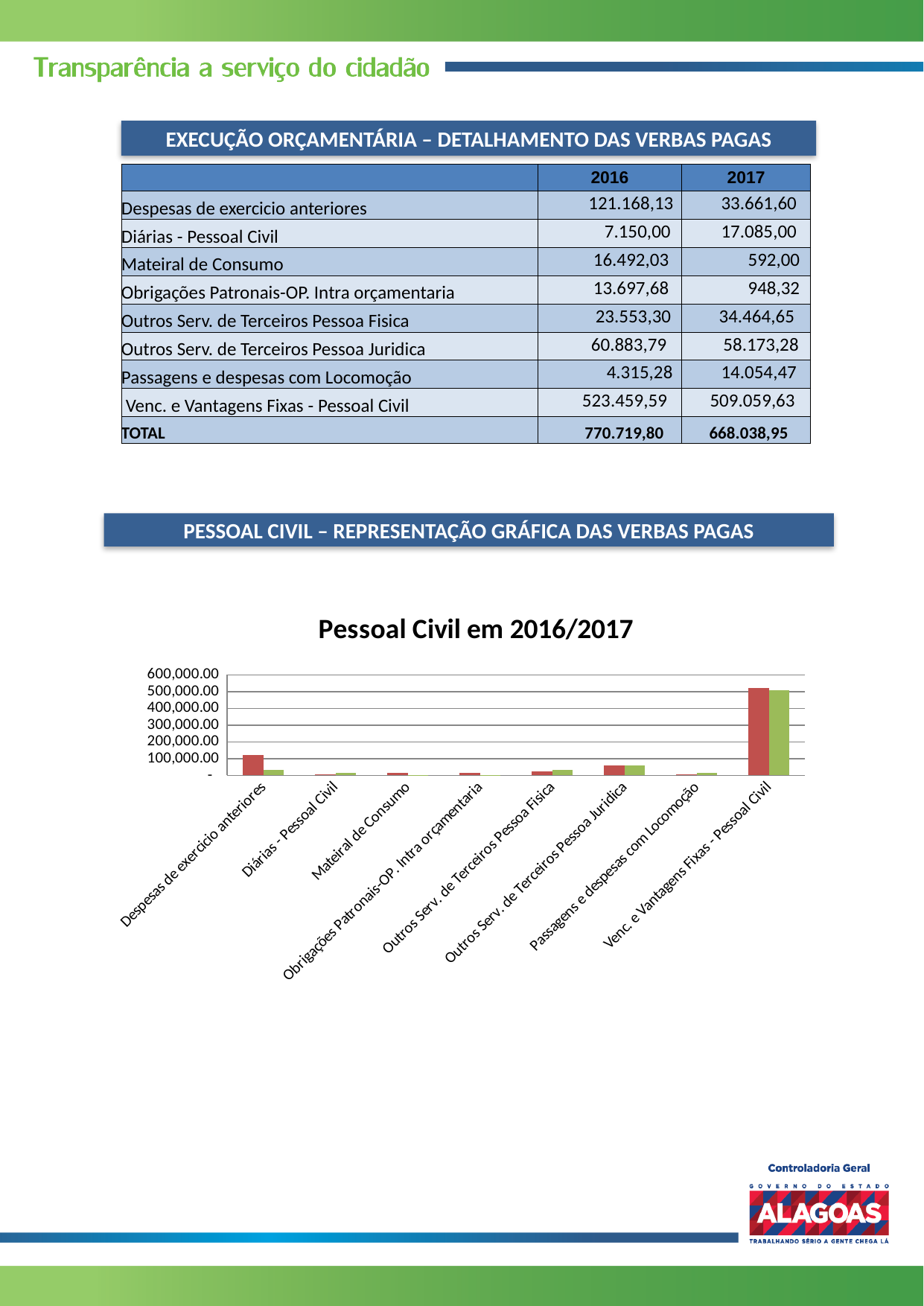

EXECUÇÃO ORÇAMENTÁRIA – DETALHAMENTO DAS VERBAS PAGAS
|  | 2016 | 2017 |
| --- | --- | --- |
| Despesas de exercicio anteriores | 121.168,13 | 33.661,60 |
| Diárias - Pessoal Civil | 7.150,00 | 17.085,00 |
| Mateiral de Consumo | 16.492,03 | 592,00 |
| Obrigações Patronais-OP. Intra orçamentaria | 13.697,68 | 948,32 |
| Outros Serv. de Terceiros Pessoa Fisica | 23.553,30 | 34.464,65 |
| Outros Serv. de Terceiros Pessoa Juridica | 60.883,79 | 58.173,28 |
| Passagens e despesas com Locomoção | 4.315,28 | 14.054,47 |
| Venc. e Vantagens Fixas - Pessoal Civil | 523.459,59 | 509.059,63 |
| TOTAL | 770.719,80 | 668.038,95 |
PESSOAL CIVIL – REPRESENTAÇÃO GRÁFICA DAS VERBAS PAGAS

### Chart: Pessoal Civil em 2016/2017

| Category |  |  |
|---|---|---|
| Despesas de exercicio anteriores | 121168.13 | 33661.6 |
| Diárias - Pessoal Civil | 7150.0 | 17085.0 |
| Mateiral de Consumo | 16492.03 | 592.0 |
| Obrigações Patronais-OP. Intra orçamentaria | 13697.68 | 948.3199999999998 |
| Outros Serv. de Terceiros Pessoa Fisica | 23553.3 | 34464.65 |
| Outros Serv. de Terceiros Pessoa Juridica | 60883.79 | 58173.28 |
| Passagens e despesas com Locomoção | 4315.28 | 14054.47 |
|  Venc. e Vantagens Fixas - Pessoal Civil | 523459.59 | 509059.63 |